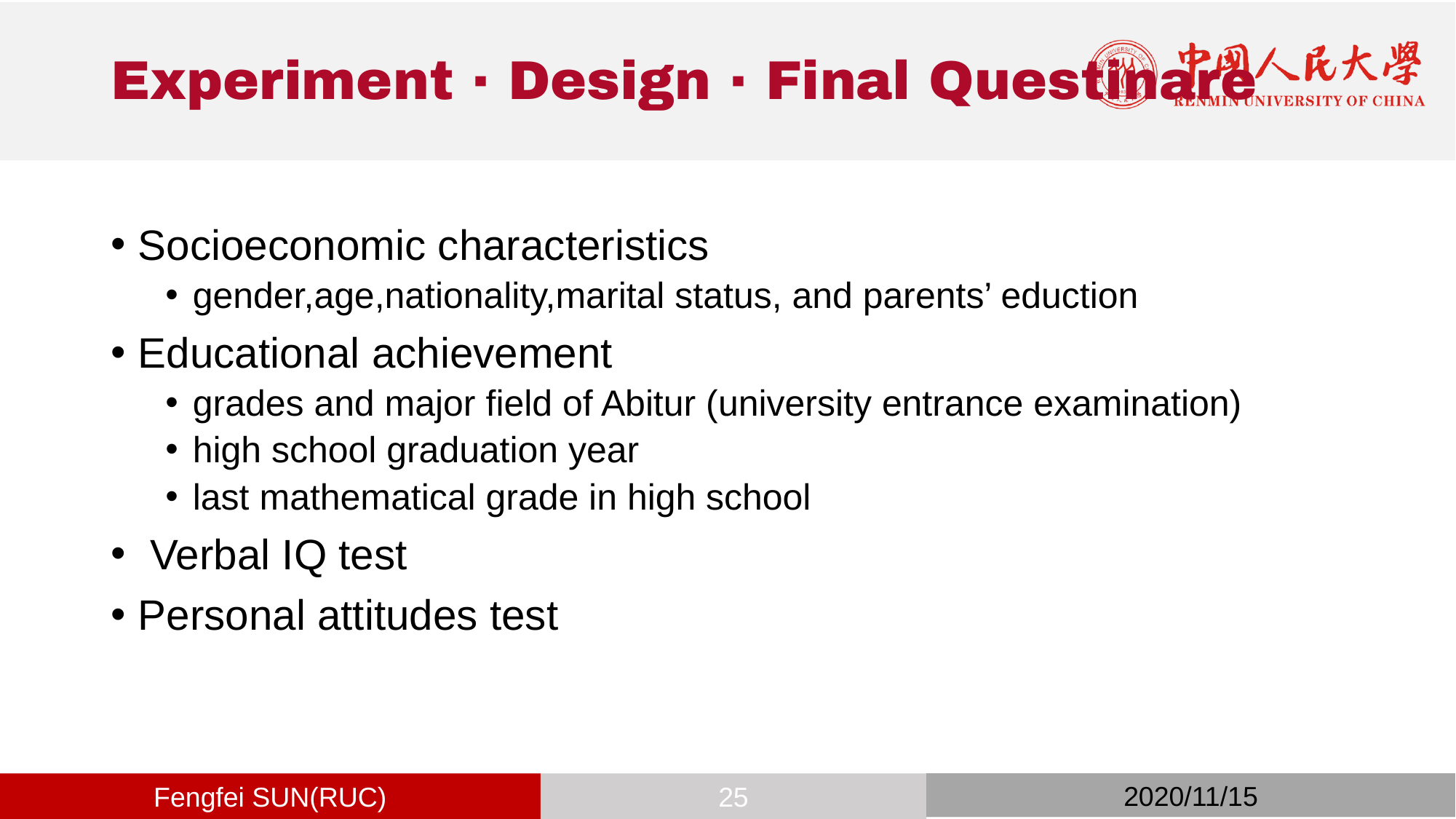

# Experiment · Design · Final Questinare
Socioeconomic characteristics
gender,age,nationality,marital status, and parents’ eduction
Educational achievement
grades and major field of Abitur (university entrance examination)
high school graduation year
last mathematical grade in high school
 Verbal IQ test
Personal attitudes test